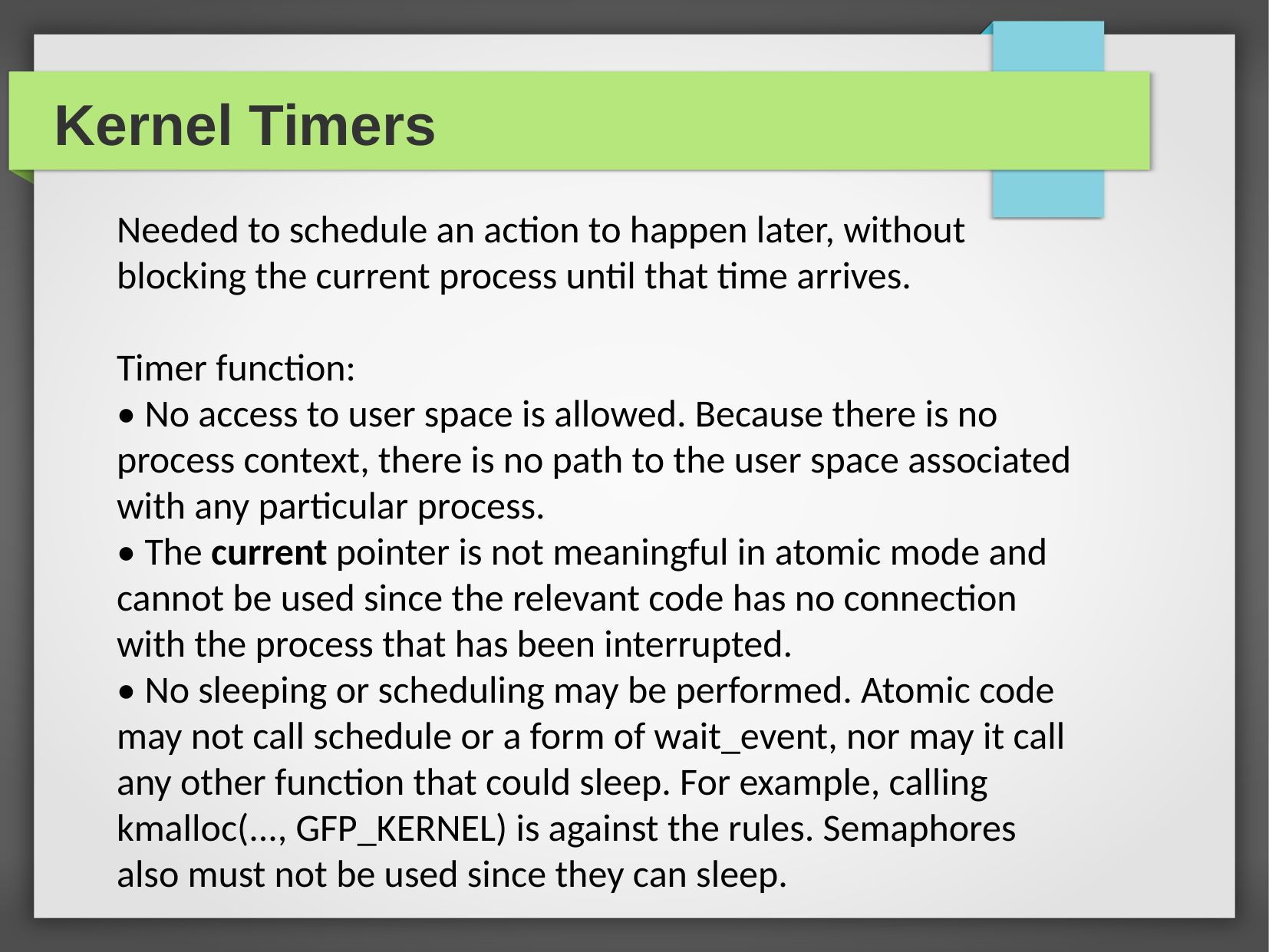

Kernel Timers
Needed to schedule an action to happen later, without blocking the current process until that time arrives.

Timer function:
• No access to user space is allowed. Because there is no process context, there is no path to the user space associated with any particular process.
• The current pointer is not meaningful in atomic mode and cannot be used since the relevant code has no connection with the process that has been interrupted.
• No sleeping or scheduling may be performed. Atomic code may not call schedule or a form of wait_event, nor may it call any other function that could sleep. For example, calling kmalloc(..., GFP_KERNEL) is against the rules. Semaphores also must not be used since they can sleep.